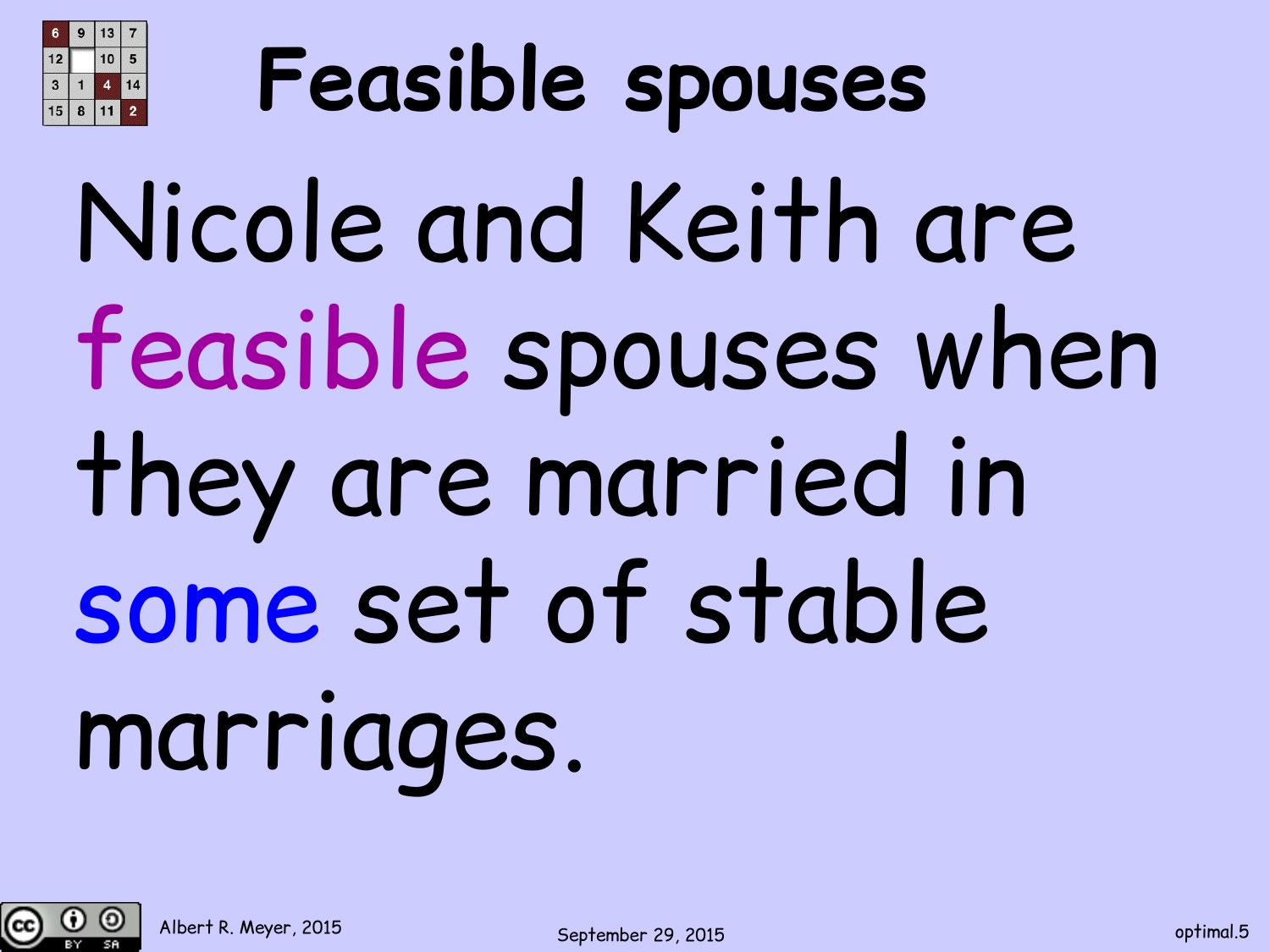

# Feasible spouses
Nicole and Keith are feasible spouses when they are married in some set of stable marriages.
optimal.5